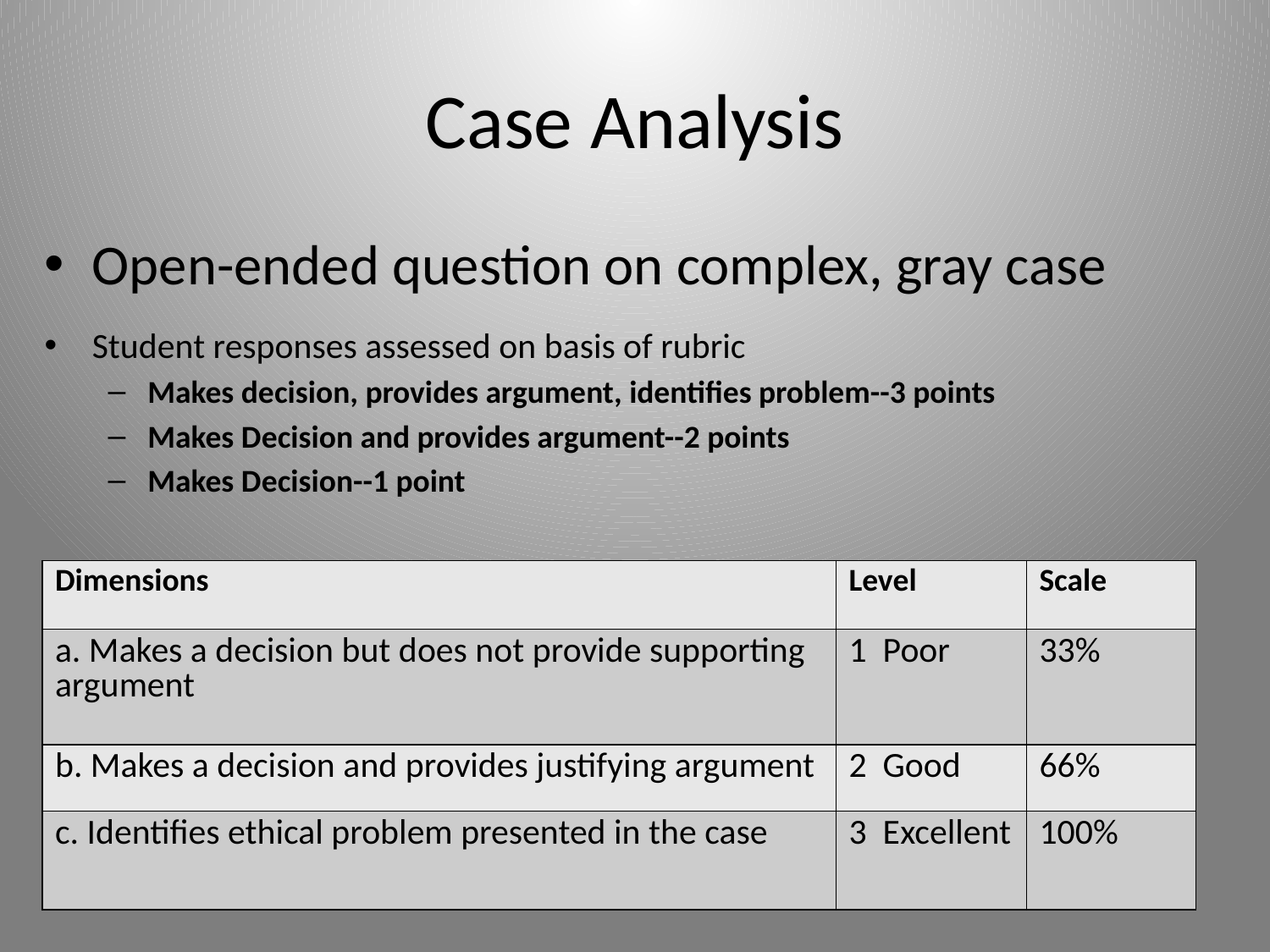

# Case Analysis
Open-ended question on complex, gray case

Student responses assessed on basis of rubric
Makes decision, provides argument, identifies problem--3 points
Makes Decision and provides argument--2 points
Makes Decision--1 point
| Dimensions | Level | Scale |
| --- | --- | --- |
| a. Makes a decision but does not provide supporting argument | 1 Poor | 33% |
| b. Makes a decision and provides justifying argument | 2 Good | 66% |
| c. Identifies ethical problem presented in the case | 3 Excellent | 100% |